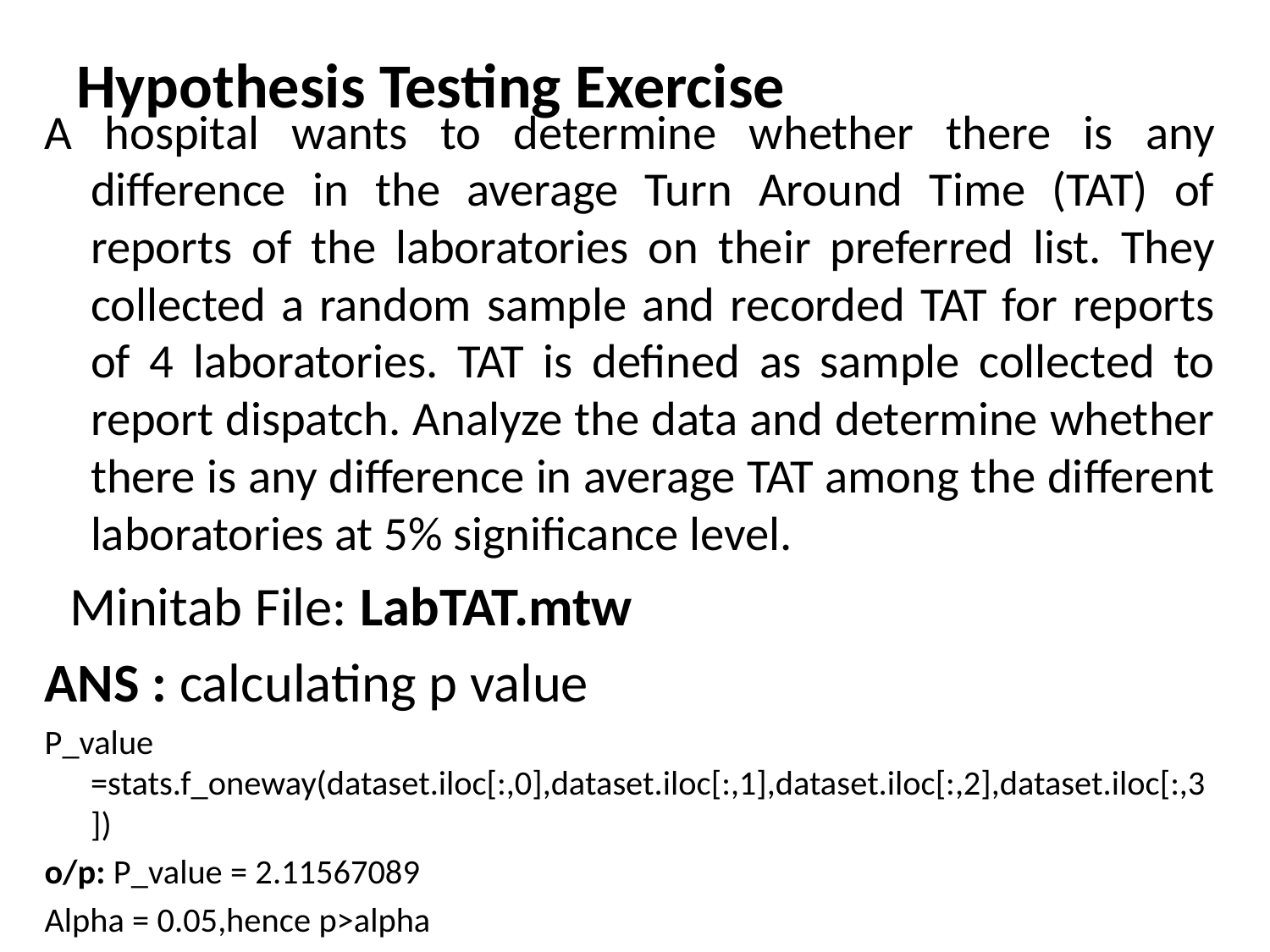

# Hypothesis Testing Exercise
A hospital wants to determine whether there is any difference in the average Turn Around Time (TAT) of reports of the laboratories on their preferred list. They collected a random sample and recorded TAT for reports of 4 laboratories. TAT is defined as sample collected to report dispatch. Analyze the data and determine whether there is any difference in average TAT among the different laboratories at 5% significance level.
  Minitab File: LabTAT.mtw
ANS : calculating p value
P_value =stats.f_oneway(dataset.iloc[:,0],dataset.iloc[:,1],dataset.iloc[:,2],dataset.iloc[:,3])
o/p: P_value = 2.11567089
Alpha = 0.05,hence p>alpha